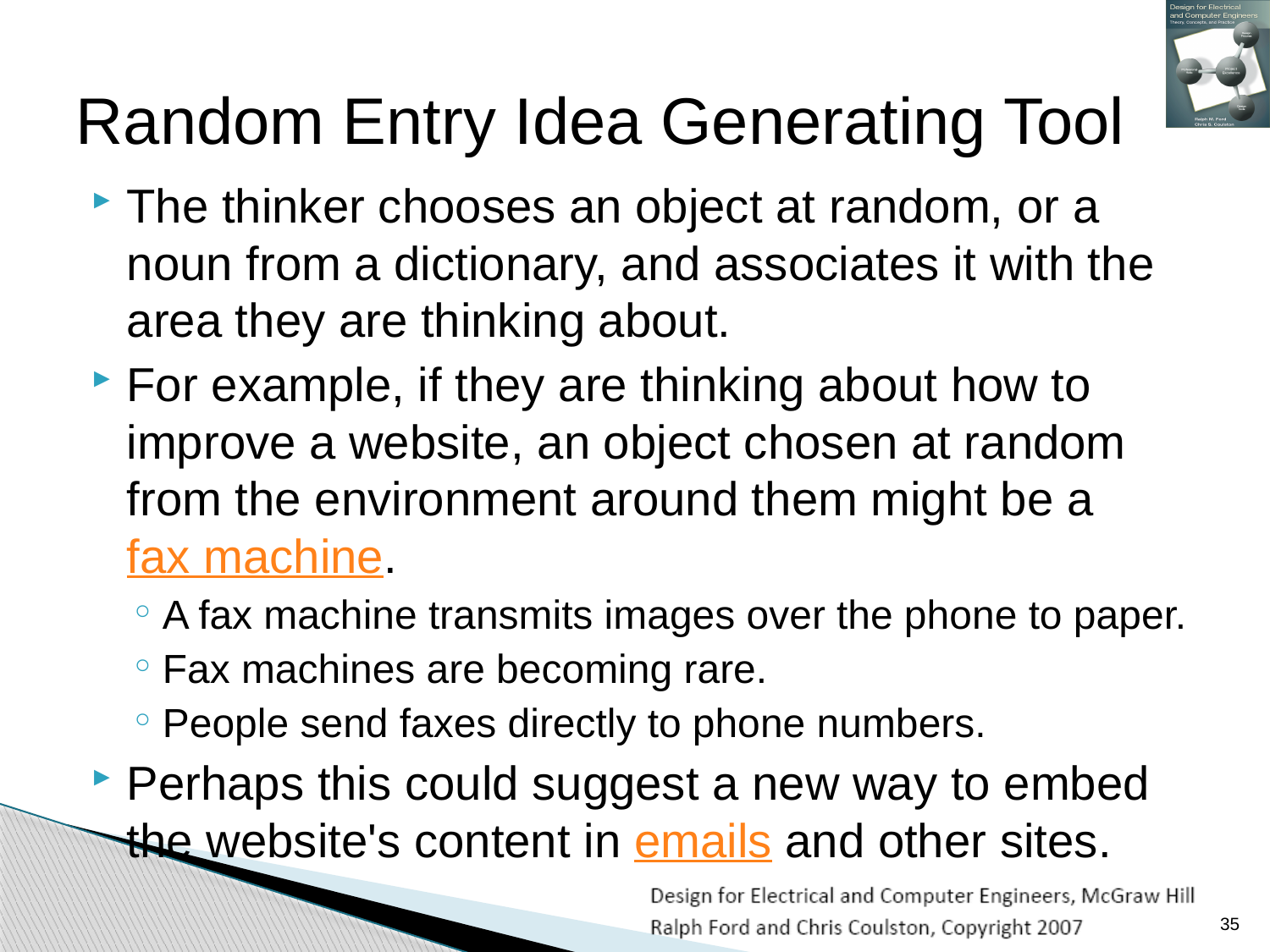

# Random Entry Idea Generating Tool
The thinker chooses an object at random, or a noun from a dictionary, and associates it with the area they are thinking about.
For example, if they are thinking about how to improve a website, an object chosen at random from the environment around them might be a fax machine.
A fax machine transmits images over the phone to paper.
Fax machines are becoming rare.
People send faxes directly to phone numbers.
Perhaps this could suggest a new way to embed the website's content in emails and other sites.
35